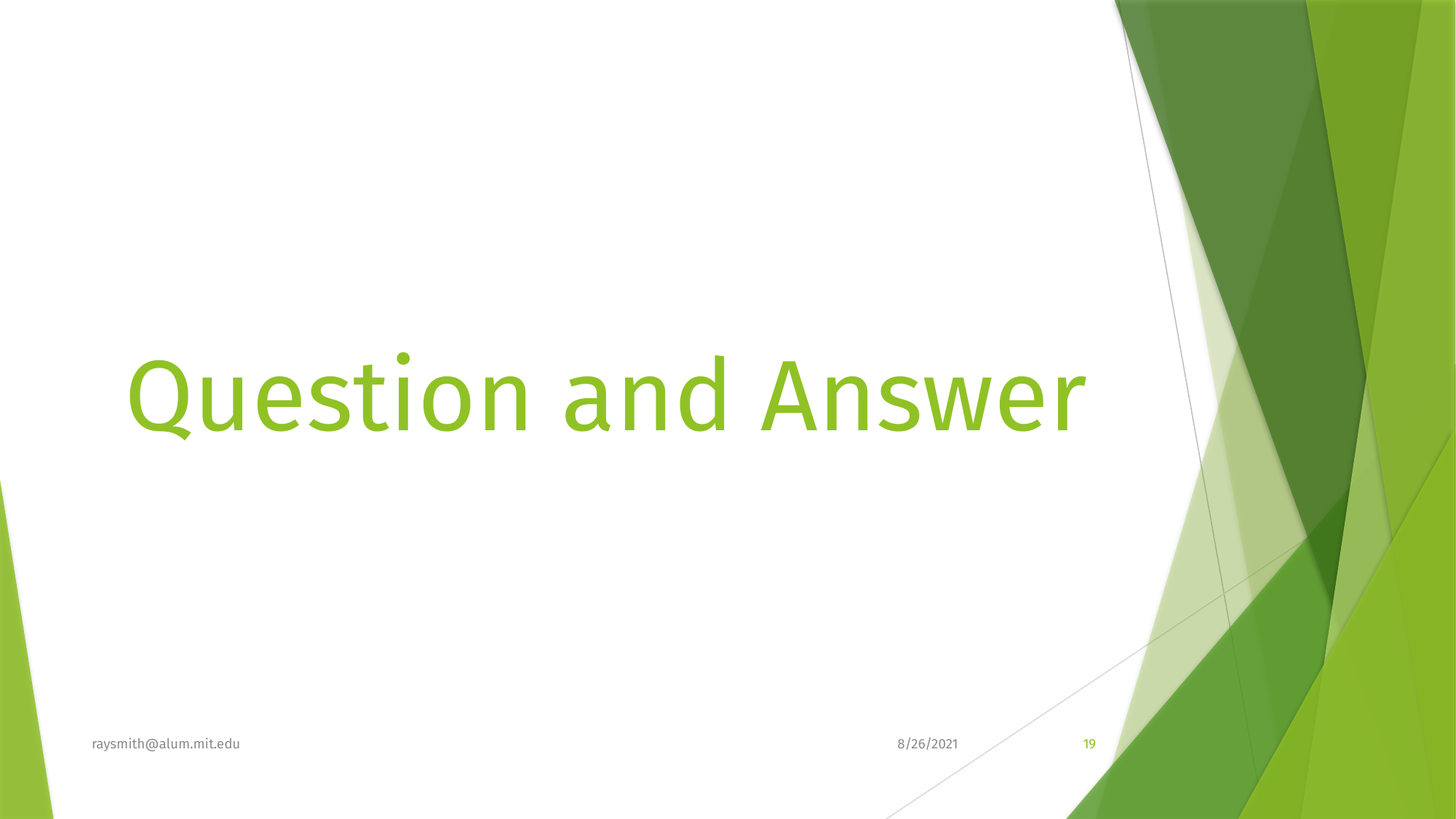

# Question and Answer
raysmith@alum.mit.edu
8/26/2021
19